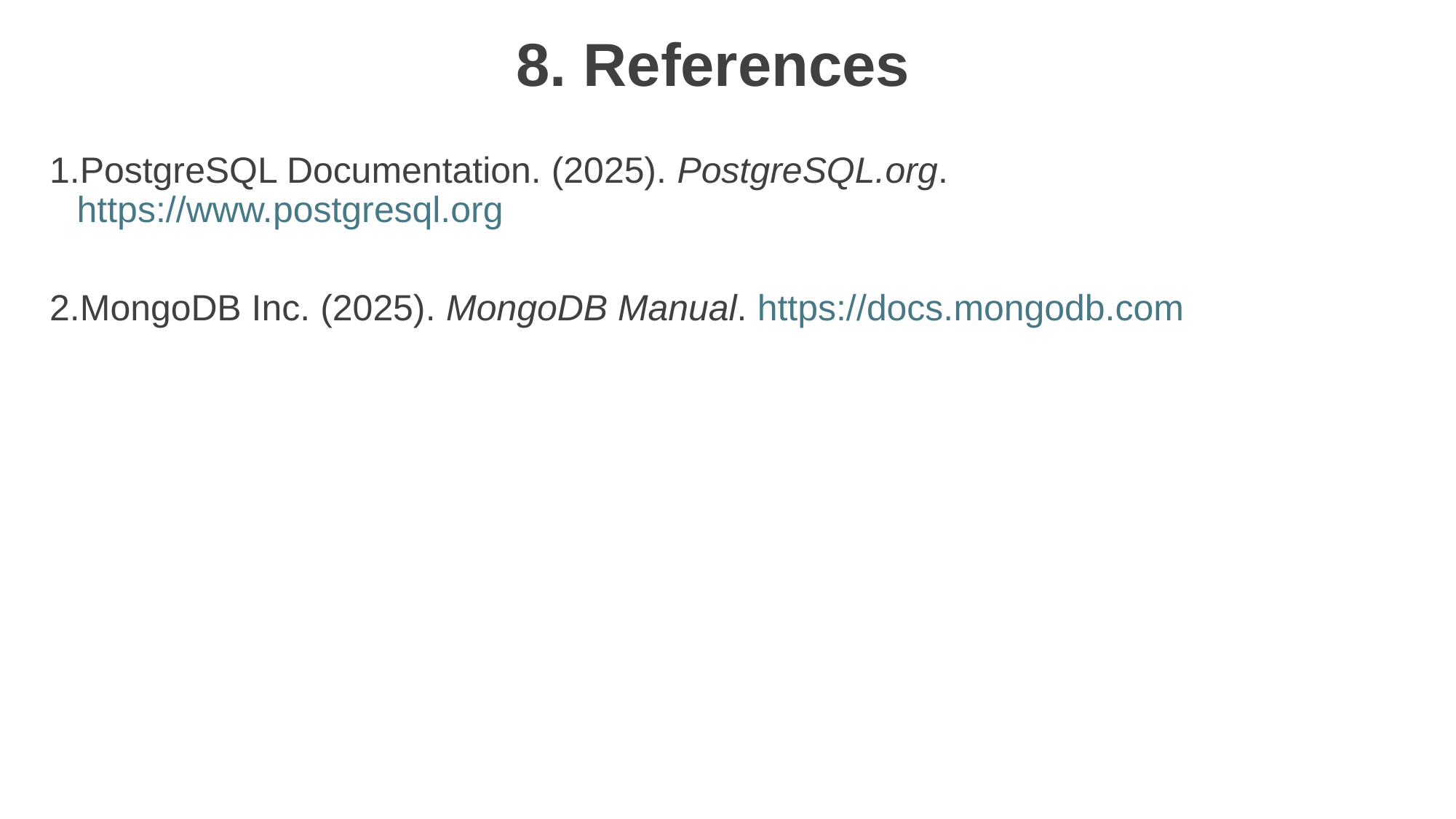

# 8. References
PostgreSQL Documentation. (2025). PostgreSQL.org. https://www.postgresql.org

2.MongoDB Inc. (2025). MongoDB Manual. https://docs.mongodb.com